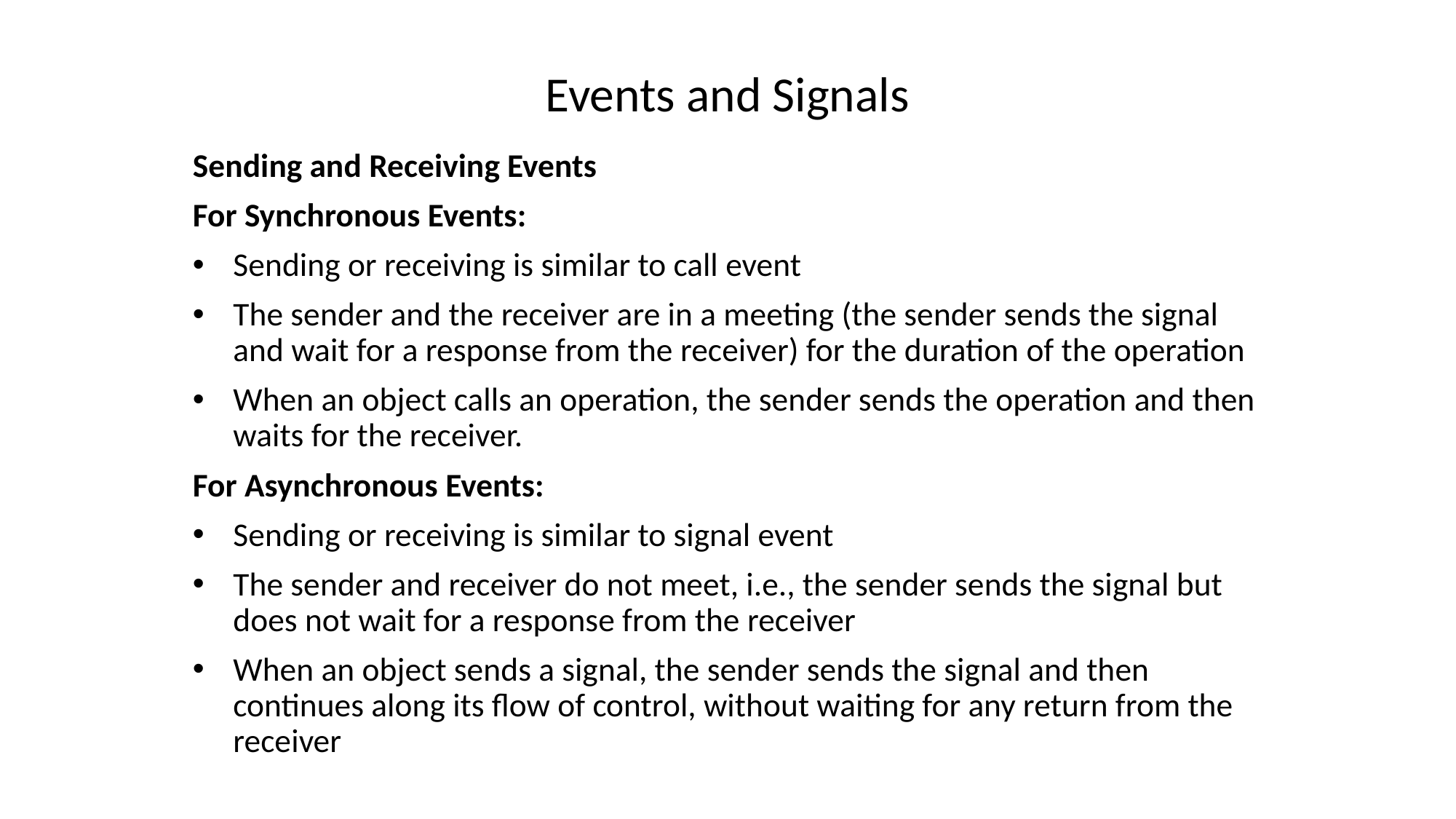

# Events and Signals
Sending and Receiving Events
For Synchronous Events:
Sending or receiving is similar to call event
The sender and the receiver are in a meeting (the sender sends the signal and wait for a response from the receiver) for the duration of the operation
When an object calls an operation, the sender sends the operation and then waits for the receiver.
For Asynchronous Events:
Sending or receiving is similar to signal event
The sender and receiver do not meet, i.e., the sender sends the signal but does not wait for a response from the receiver
When an object sends a signal, the sender sends the signal and then continues along its flow of control, without waiting for any return from the receiver